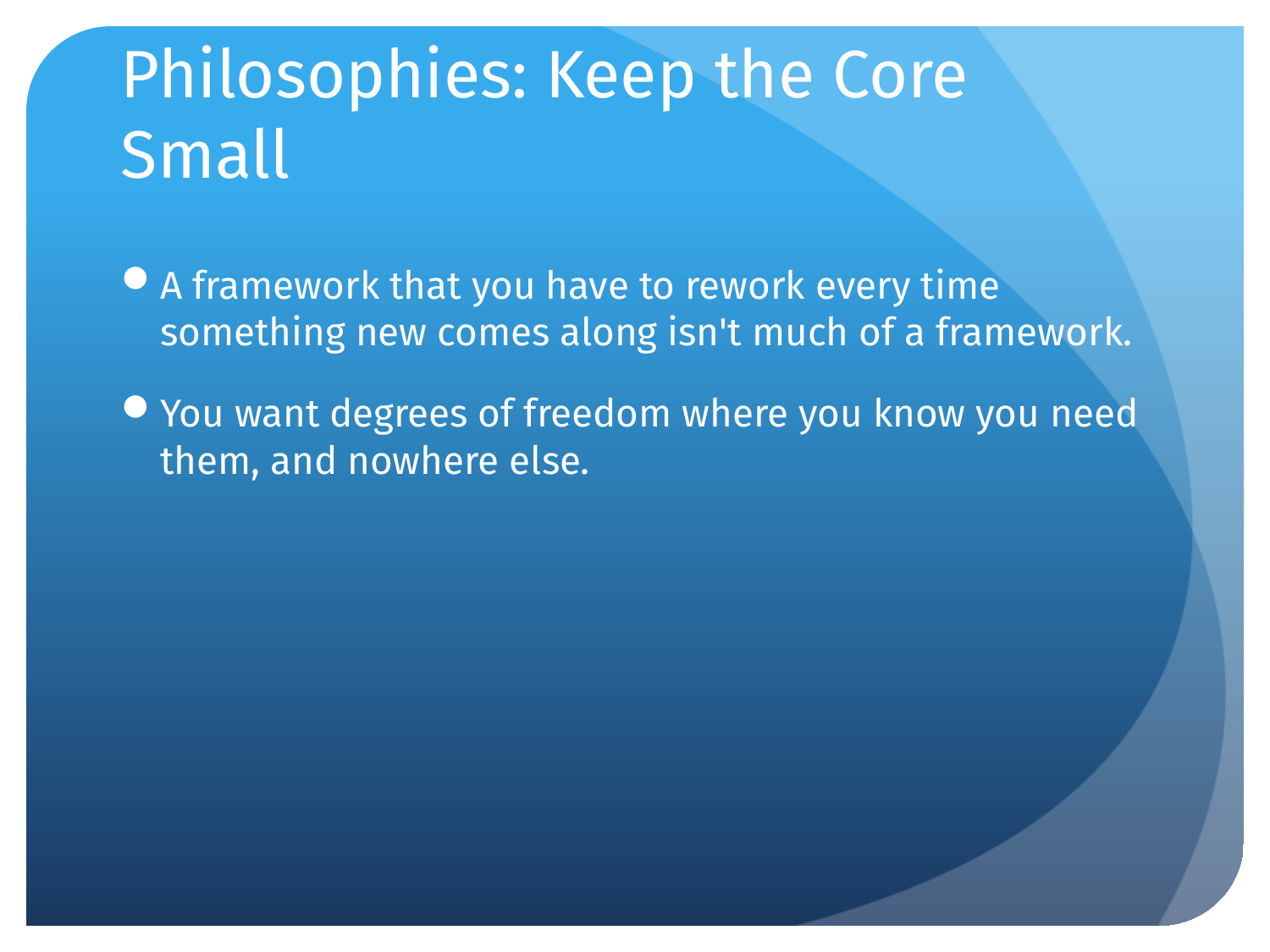

# Philosophies: Keep the Core Small
A framework that you have to rework every time something new comes along isn't much of a framework.
You want degrees of freedom where you know you need them, and nowhere else.